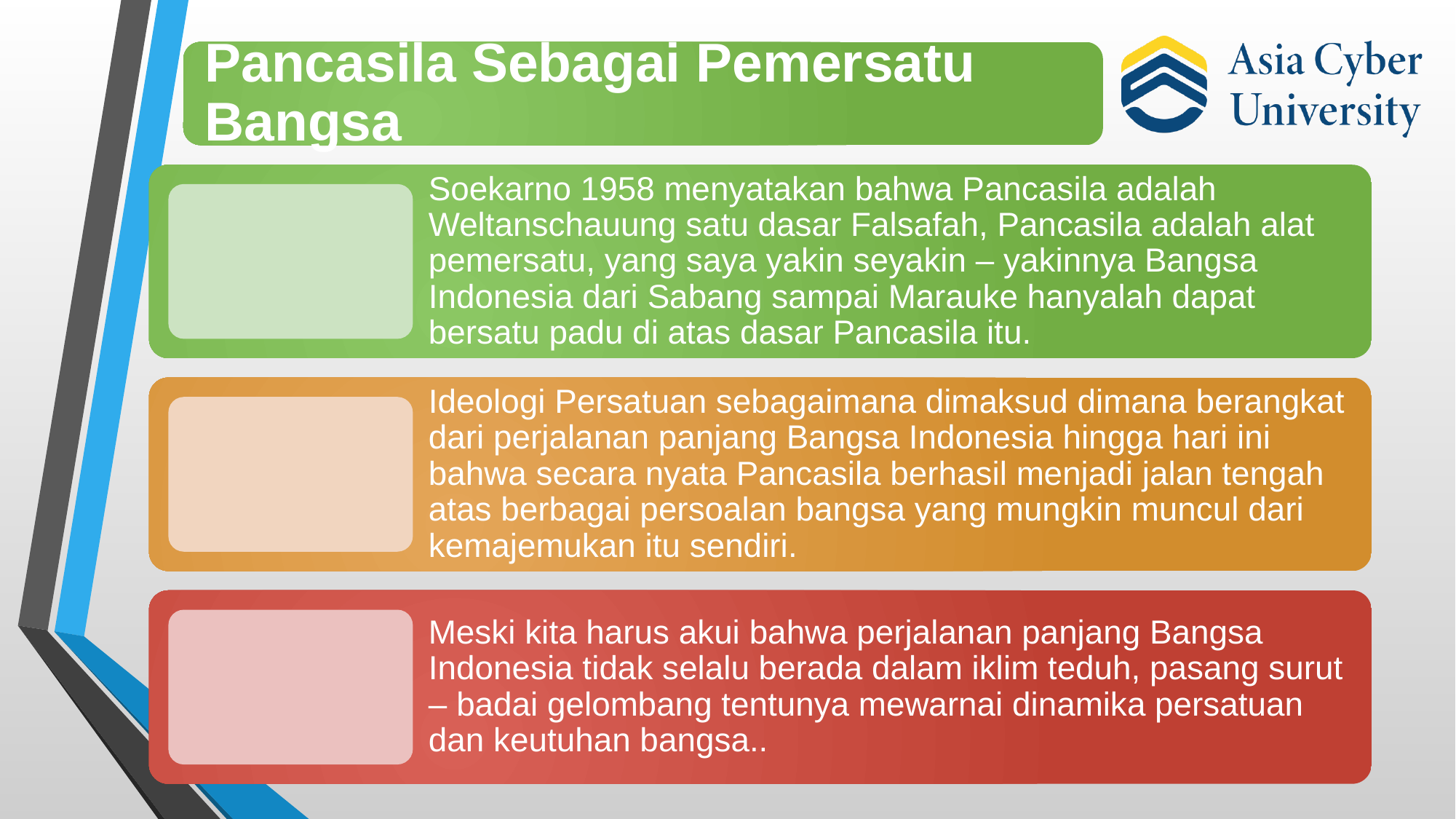

Pancasila Sebagai Pemersatu Bangsa
Soekarno 1958 menyatakan bahwa Pancasila adalah Weltanschauung satu dasar Falsafah, Pancasila adalah alat pemersatu, yang saya yakin seyakin – yakinnya Bangsa Indonesia dari Sabang sampai Marauke hanyalah dapat bersatu padu di atas dasar Pancasila itu.
Ideologi Persatuan sebagaimana dimaksud dimana berangkat dari perjalanan panjang Bangsa Indonesia hingga hari ini bahwa secara nyata Pancasila berhasil menjadi jalan tengah atas berbagai persoalan bangsa yang mungkin muncul dari kemajemukan itu sendiri.
Meski kita harus akui bahwa perjalanan panjang Bangsa Indonesia tidak selalu berada dalam iklim teduh, pasang surut – badai gelombang tentunya mewarnai dinamika persatuan dan keutuhan bangsa..